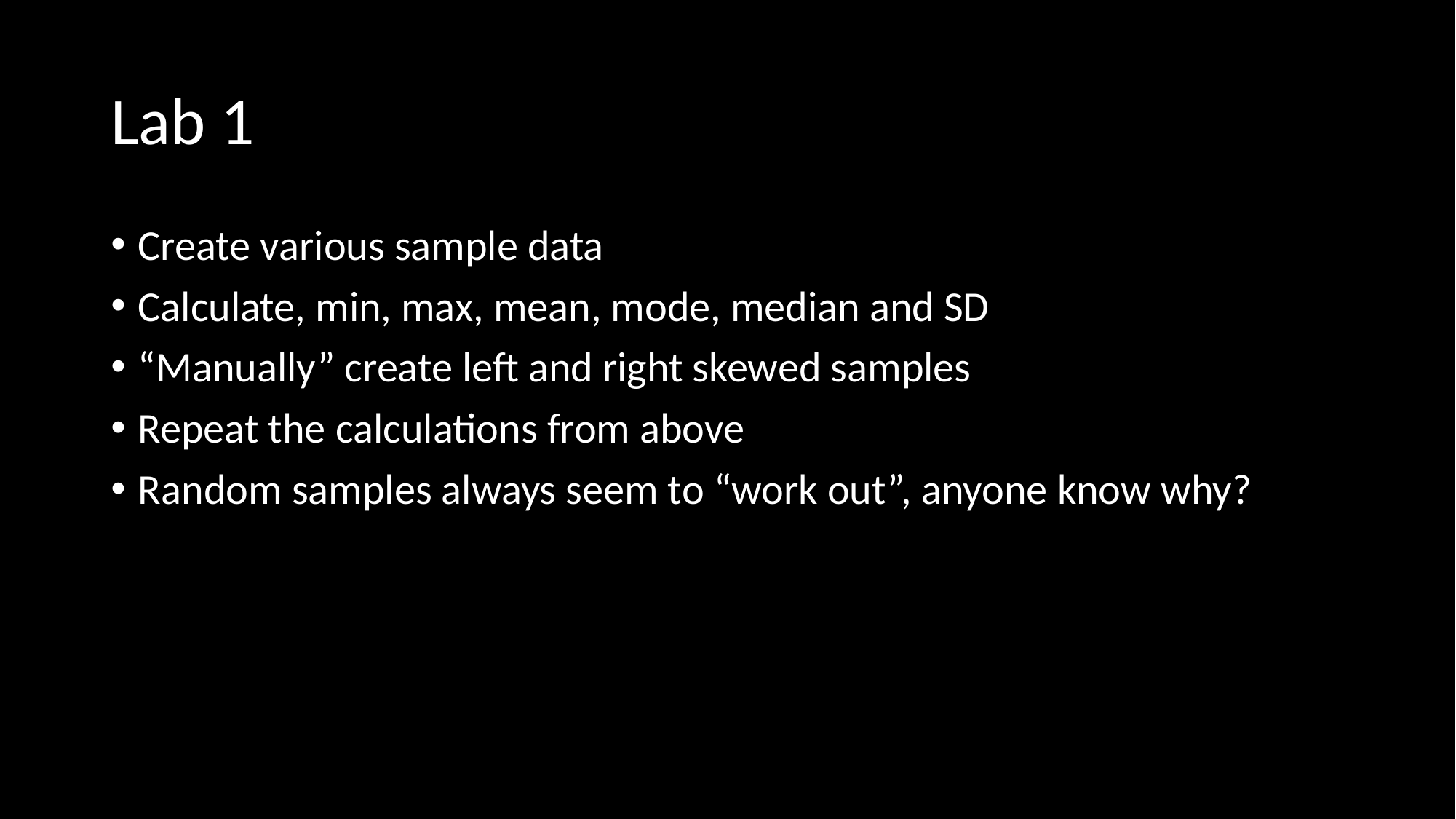

# Lab 1
Create various sample data
Calculate, min, max, mean, mode, median and SD
“Manually” create left and right skewed samples
Repeat the calculations from above
Random samples always seem to “work out”, anyone know why?